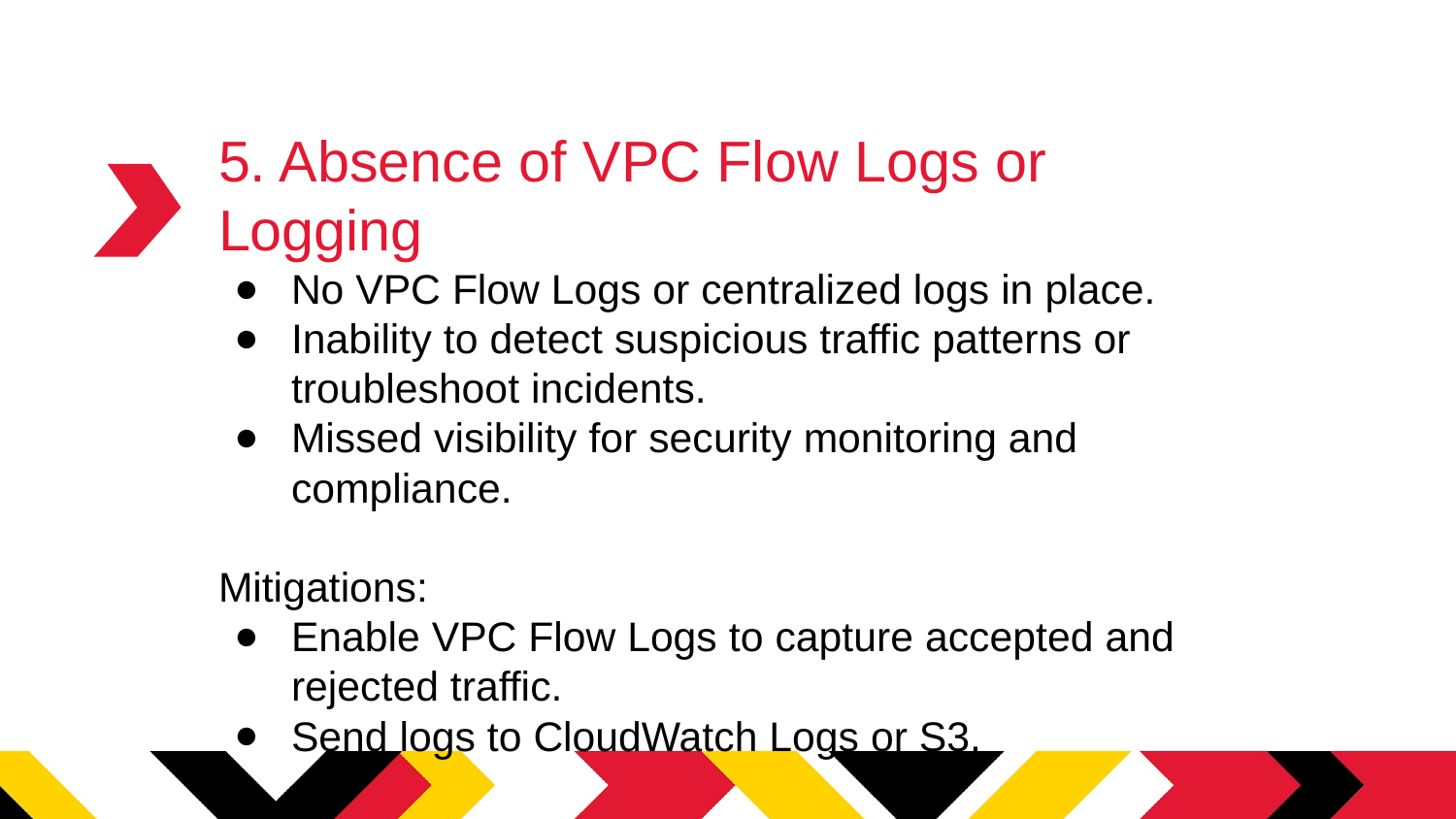

# 5. Absence of VPC Flow Logs or Logging
No VPC Flow Logs or centralized logs in place.
Inability to detect suspicious traffic patterns or troubleshoot incidents.
Missed visibility for security monitoring and compliance.

Mitigations:
Enable VPC Flow Logs to capture accepted and rejected traffic.
Send logs to CloudWatch Logs or S3.